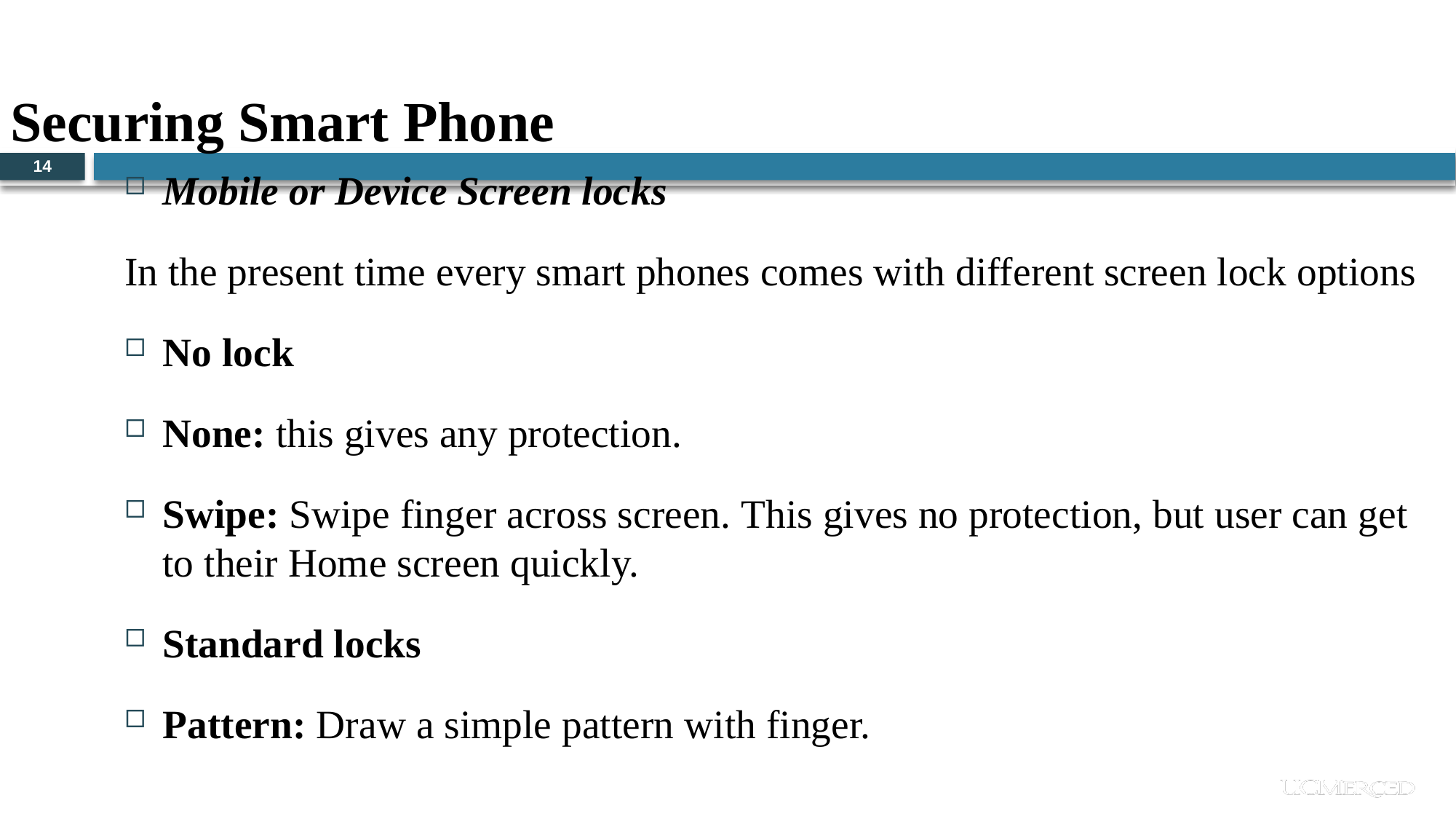

Securing Smart Phone
14
Mobile or Device Screen locks
In the present time every smart phones comes with different screen lock options
No lock
None: this gives any protection.
Swipe: Swipe finger across screen. This gives no protection, but user can get to their Home screen quickly.
Standard locks
Pattern: Draw a simple pattern with finger.